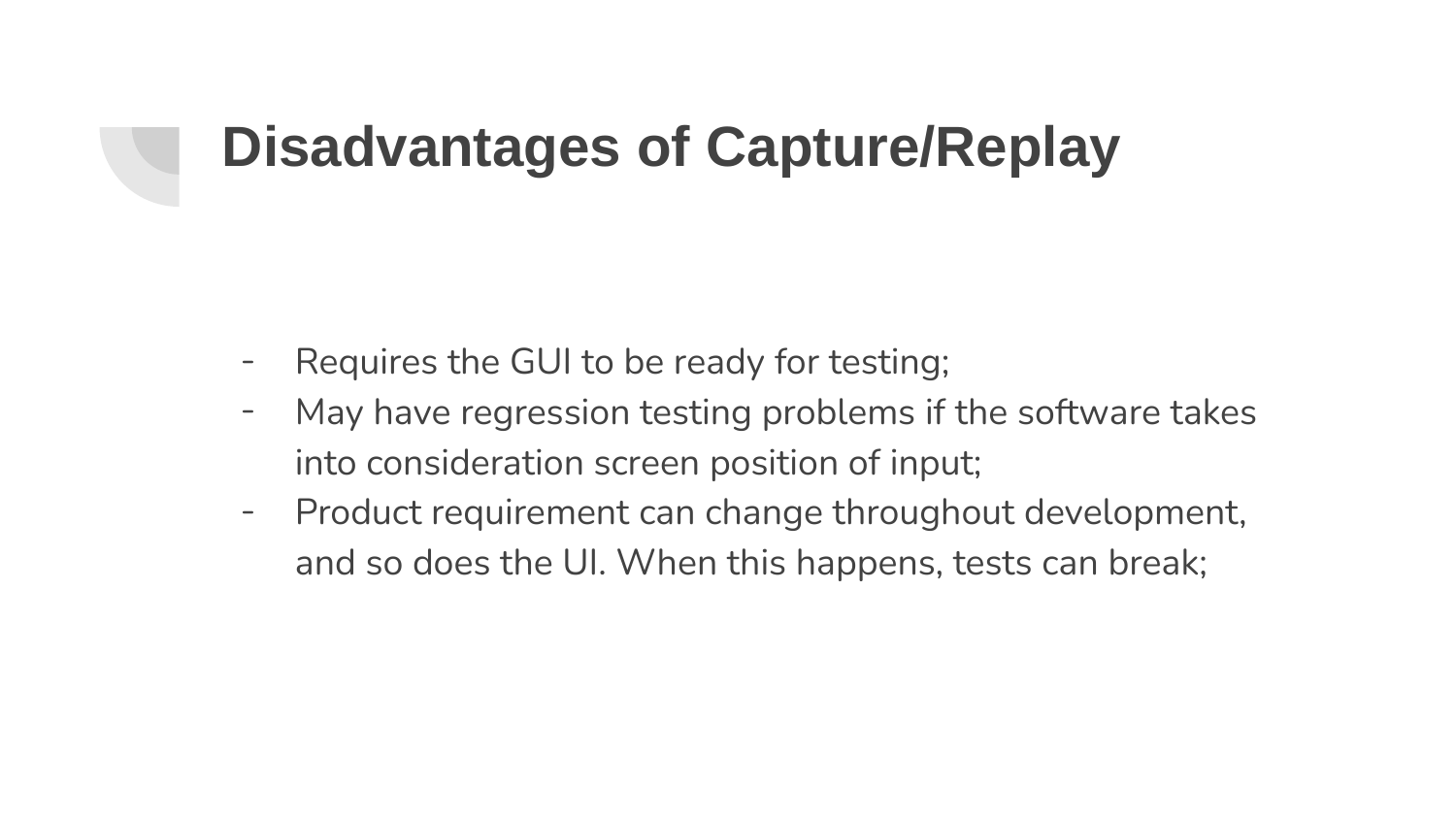

# Disadvantages of Capture/Replay

Requires the GUI to be ready for testing;
May have regression testing problems if the software takes into consideration screen position of input;
Product requirement can change throughout development, and so does the UI. When this happens, tests can break;